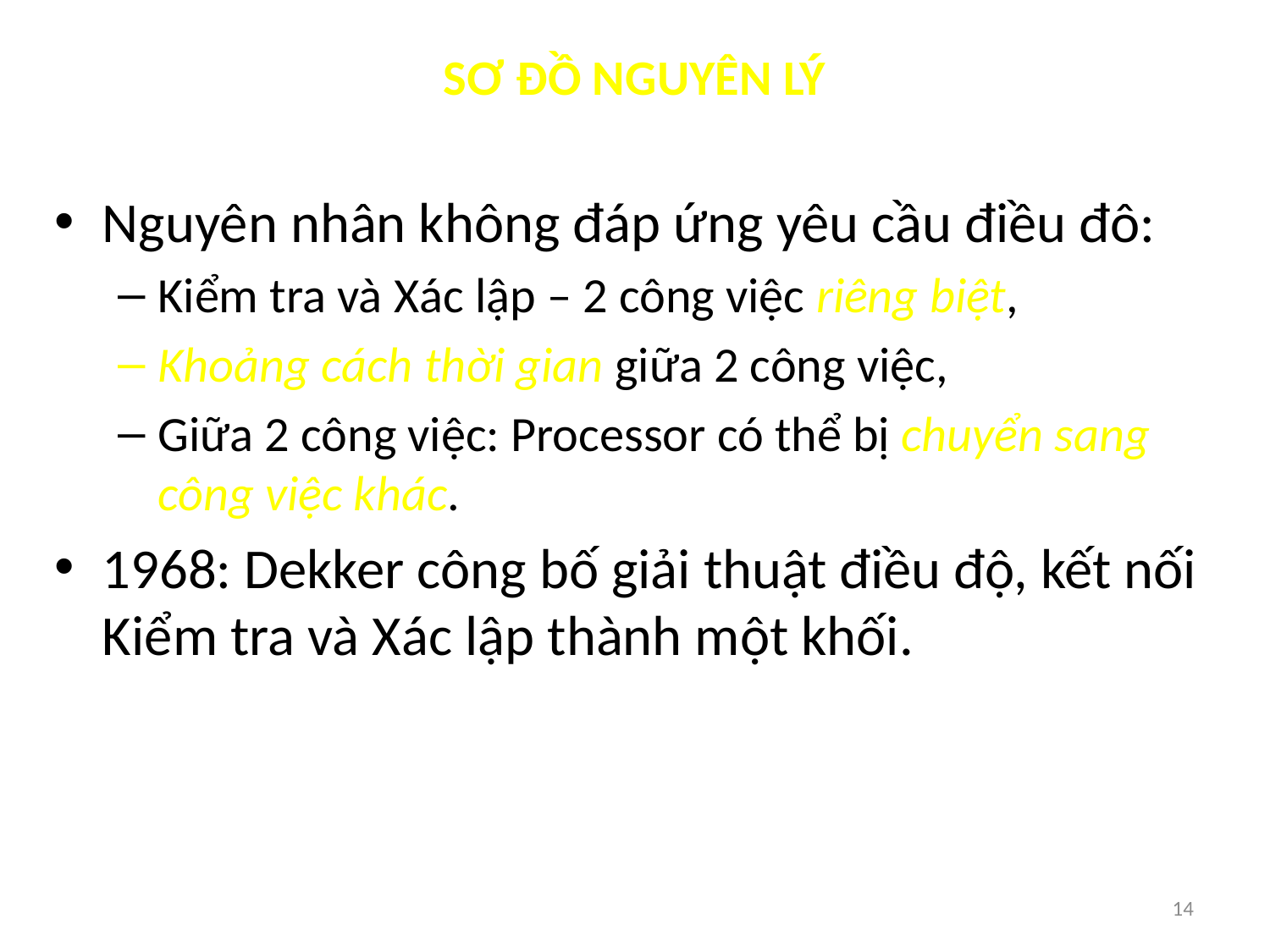

# SƠ ĐỒ NGUYÊN LÝ
Nguyên nhân không đáp ứng yêu cầu điều đô:
Kiểm tra và Xác lập – 2 công việc riêng biệt,
Khoảng cách thời gian giữa 2 công việc,
Giữa 2 công việc: Processor có thể bị chuyển sang công việc khác.
1968: Dekker công bố giải thuật điều độ, kết nối Kiểm tra và Xác lập thành một khối.
14